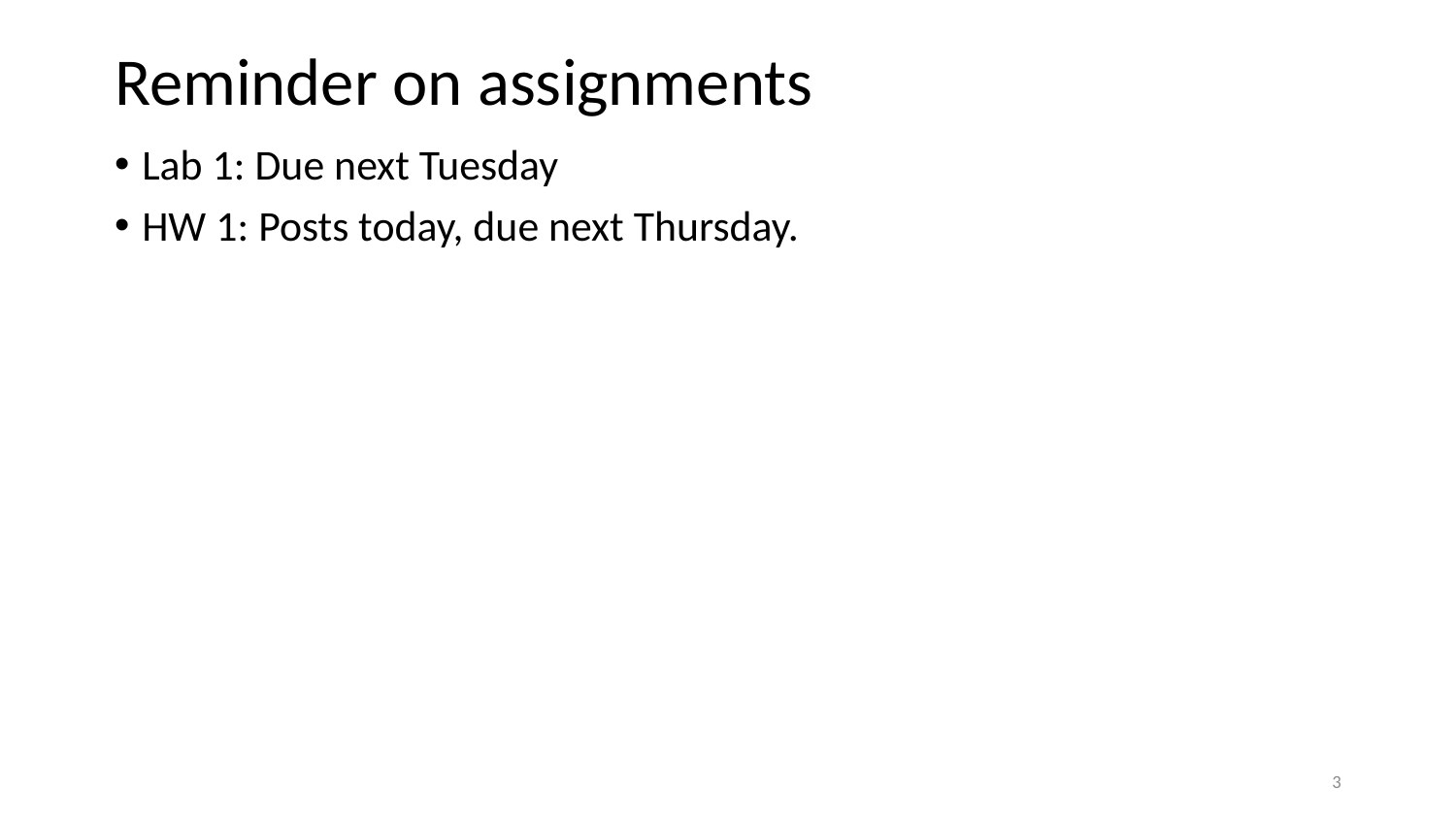

# Reminder on assignments
Lab 1: Due next Tuesday
HW 1: Posts today, due next Thursday.
3